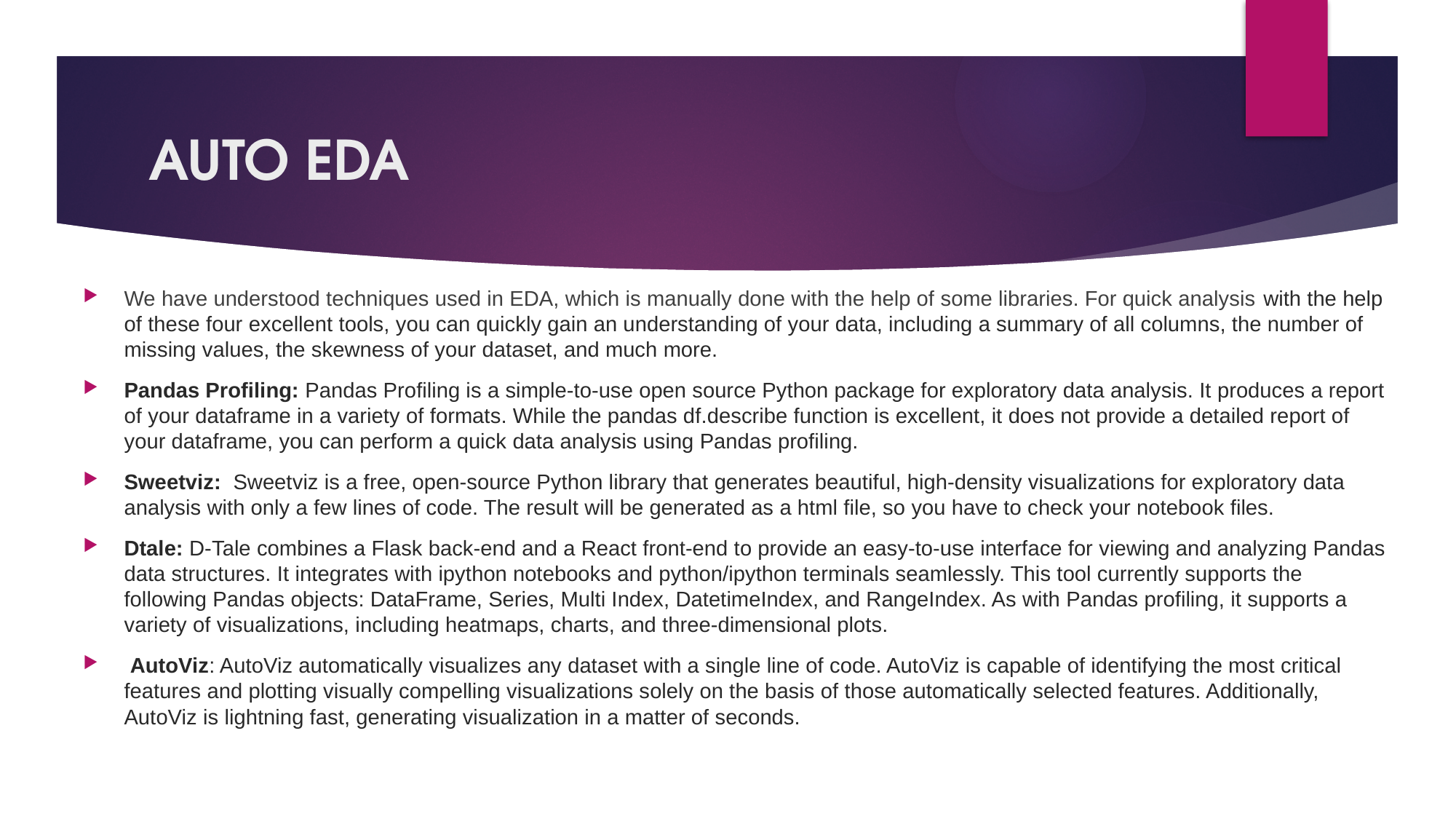

# AUTO EDA
We have understood techniques used in EDA, which is manually done with the help of some libraries. For quick analysis with the help of these four excellent tools, you can quickly gain an understanding of your data, including a summary of all columns, the number of missing values, the skewness of your dataset, and much more.
Pandas Profiling: Pandas Profiling is a simple-to-use open source Python package for exploratory data analysis. It produces a report of your dataframe in a variety of formats. While the pandas df.describe function is excellent, it does not provide a detailed report of your dataframe, you can perform a quick data analysis using Pandas profiling.
Sweetviz:  Sweetviz is a free, open-source Python library that generates beautiful, high-density visualizations for exploratory data analysis with only a few lines of code. The result will be generated as a html file, so you have to check your notebook files.
Dtale: D-Tale combines a Flask back-end and a React front-end to provide an easy-to-use interface for viewing and analyzing Pandas data structures. It integrates with ipython notebooks and python/ipython terminals seamlessly. This tool currently supports the following Pandas objects: DataFrame, Series, Multi Index, DatetimeIndex, and RangeIndex. As with Pandas profiling, it supports a variety of visualizations, including heatmaps, charts, and three-dimensional plots.
 AutoViz: AutoViz automatically visualizes any dataset with a single line of code. AutoViz is capable of identifying the most critical features and plotting visually compelling visualizations solely on the basis of those automatically selected features. Additionally, AutoViz is lightning fast, generating visualization in a matter of seconds.